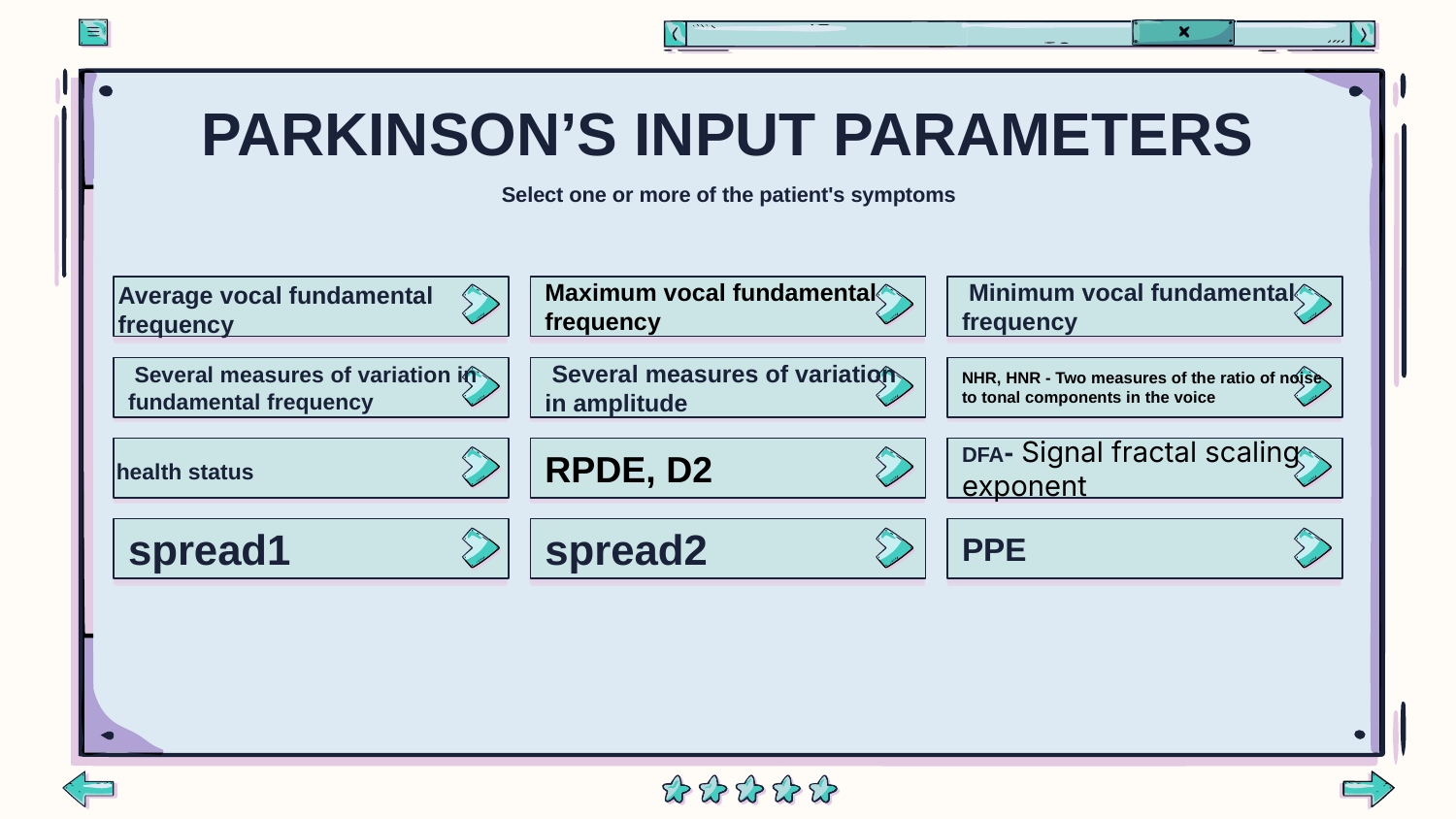

# PARKINSON’S INPUT PARAMETERS
Select one or more of the patient's symptoms

Maximum vocal fundamental frequency

 Minimum vocal fundamental frequency
Average vocal fundamental frequency

 Several measures of variation in fundamental frequency

 Several measures of variation in amplitude

NHR, HNR - Two measures of the ratio of noise to tonal components in the voice

RPDE, D2

DFA- Signal fractal scaling exponent
health status

spread1

spread2

PPE